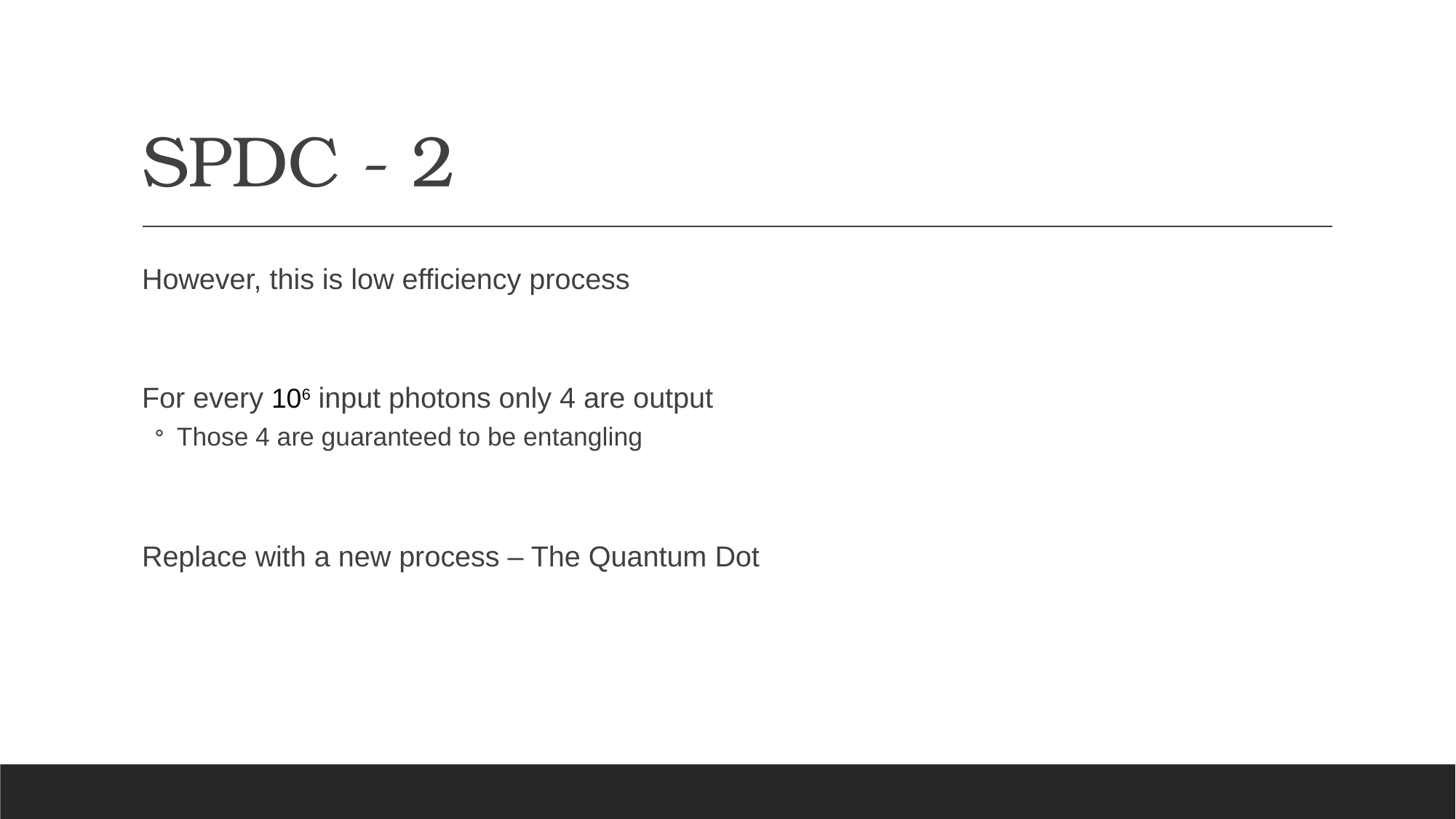

# SPDC - 2
However, this is low efficiency process

For every 106 input photons only 4 are output
Those 4 are guaranteed to be entangling

Replace with a new process – The Quantum Dot